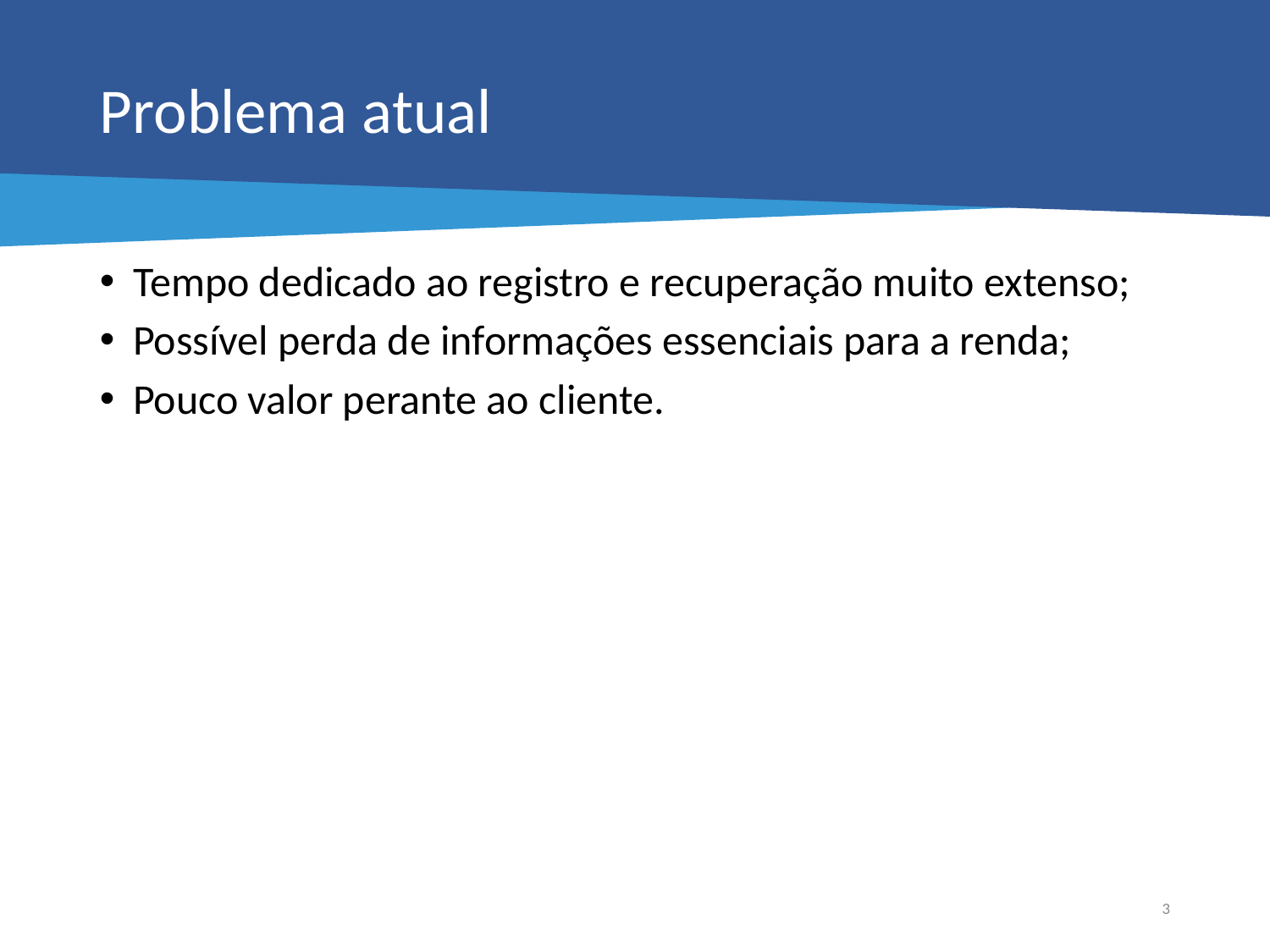

# Problema atual
 Tempo dedicado ao registro e recuperação muito extenso;
 Possível perda de informações essenciais para a renda;
 Pouco valor perante ao cliente.
3